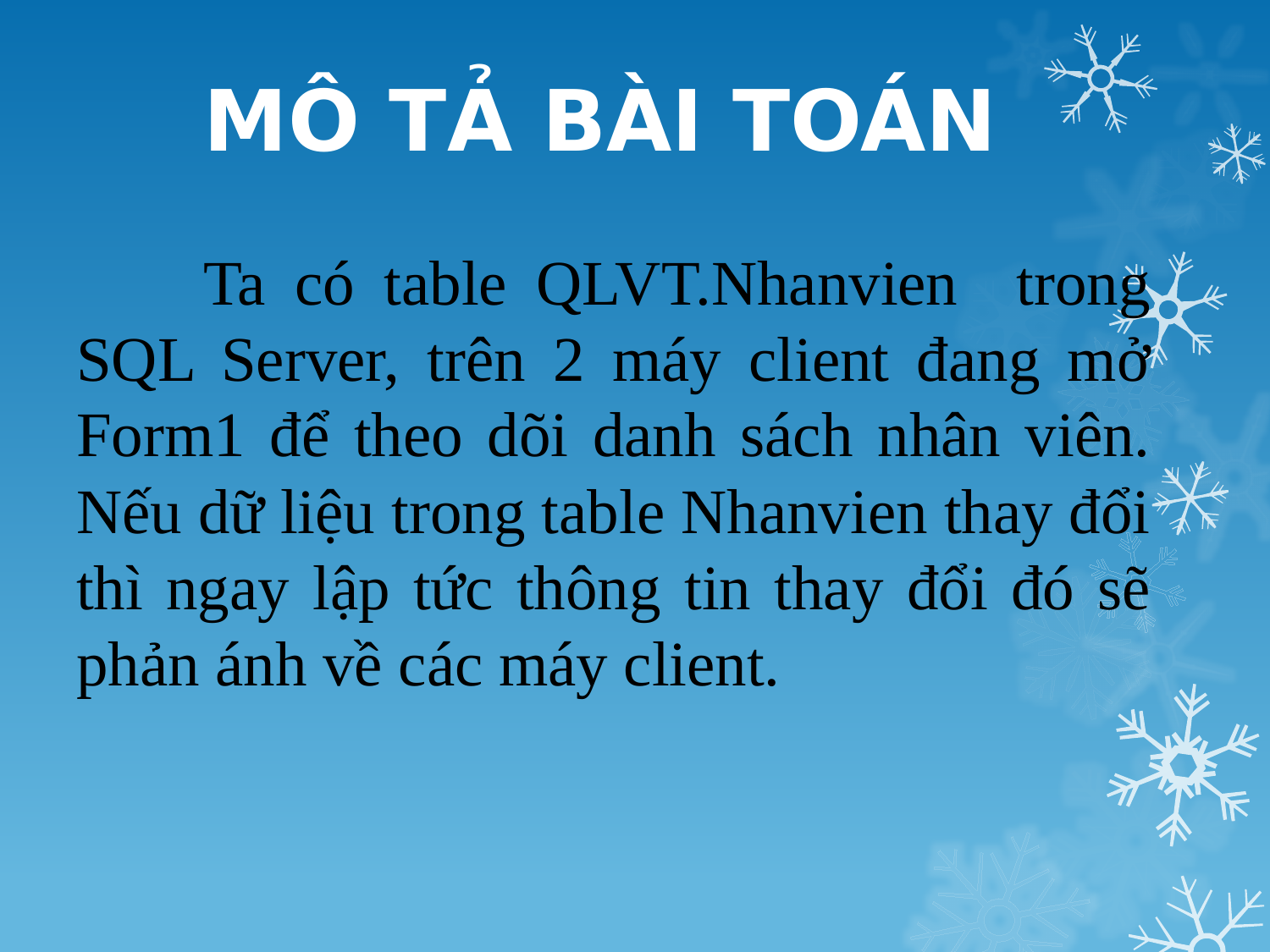

# MÔ TẢ BÀI TOÁN
	Ta có table QLVT.Nhanvien  trong SQL Server, trên 2 máy client đang mở Form1 để theo dõi danh sách nhân viên. Nếu dữ liệu trong table Nhanvien thay đổi thì ngay lập tức thông tin thay đổi đó sẽ phản ánh về các máy client.